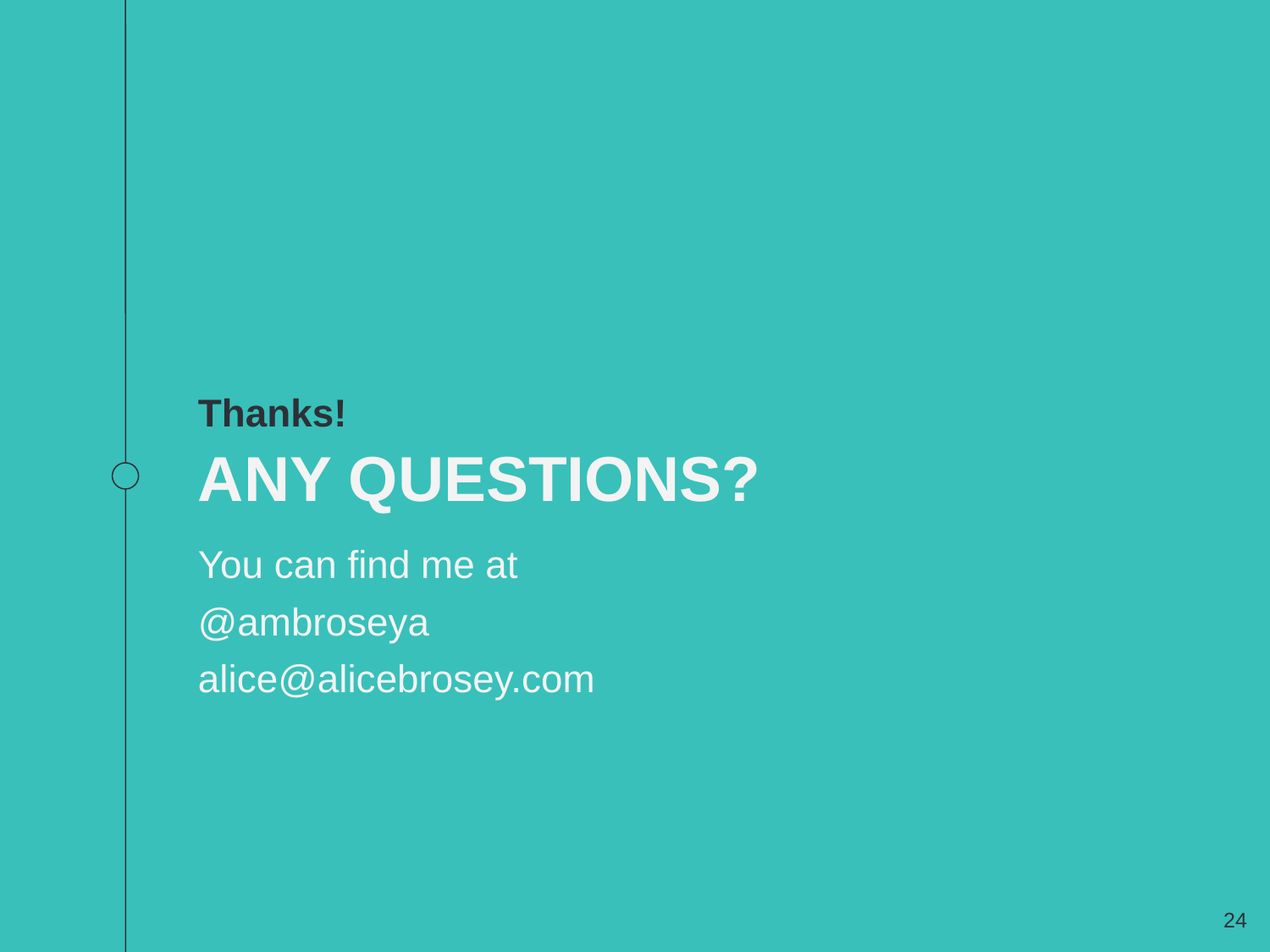

Thanks!
ANY QUESTIONS?
You can find me at
@ambroseya
alice@alicebrosey.com
24